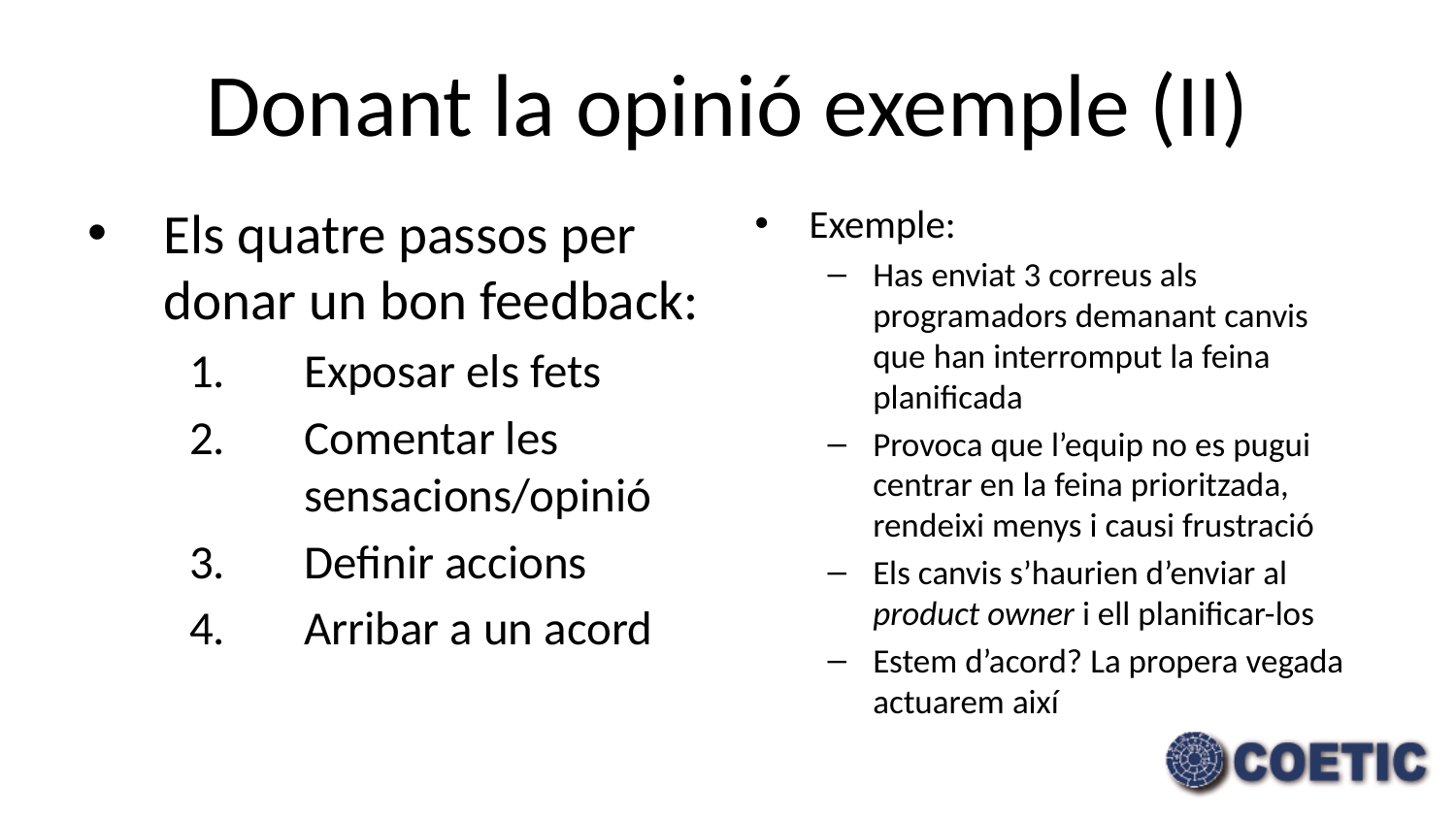

# Donant la opinió exemple (II)
Els quatre passos per donar un bon feedback:
Exposar els fets
Comentar les sensacions/opinió
Definir accions
Arribar a un acord
Exemple:
Has enviat 3 correus als programadors demanant canvis que han interromput la feina planificada
Provoca que l’equip no es pugui centrar en la feina prioritzada, rendeixi menys i causi frustració
Els canvis s’haurien d’enviar al product owner i ell planificar-los
Estem d’acord? La propera vegada actuarem així